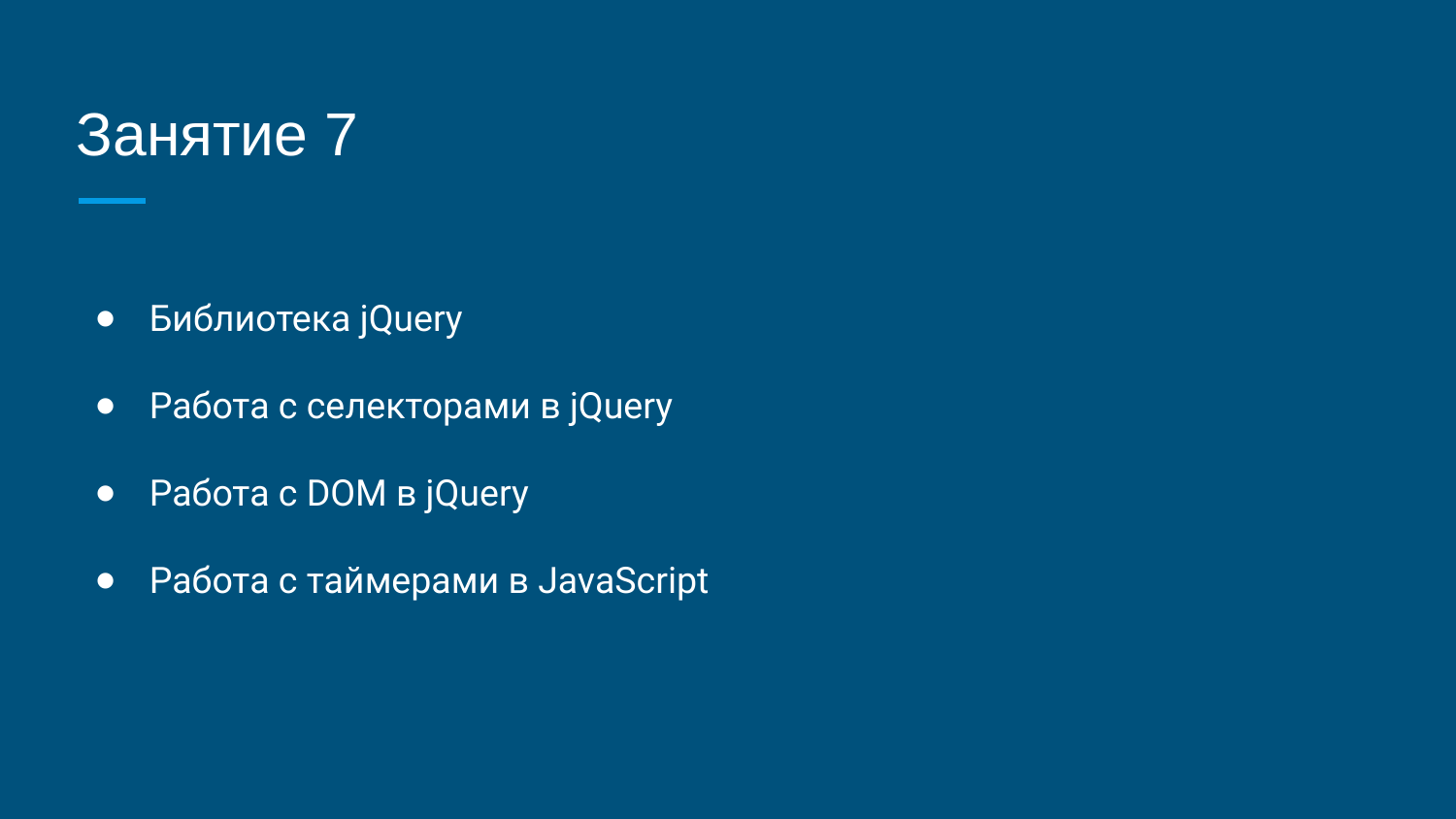

# Занятие 7
Библиотека jQuery
Работа с селекторами в jQuery
Работа с DOM в jQuery
Работа с таймерами в JavaScript